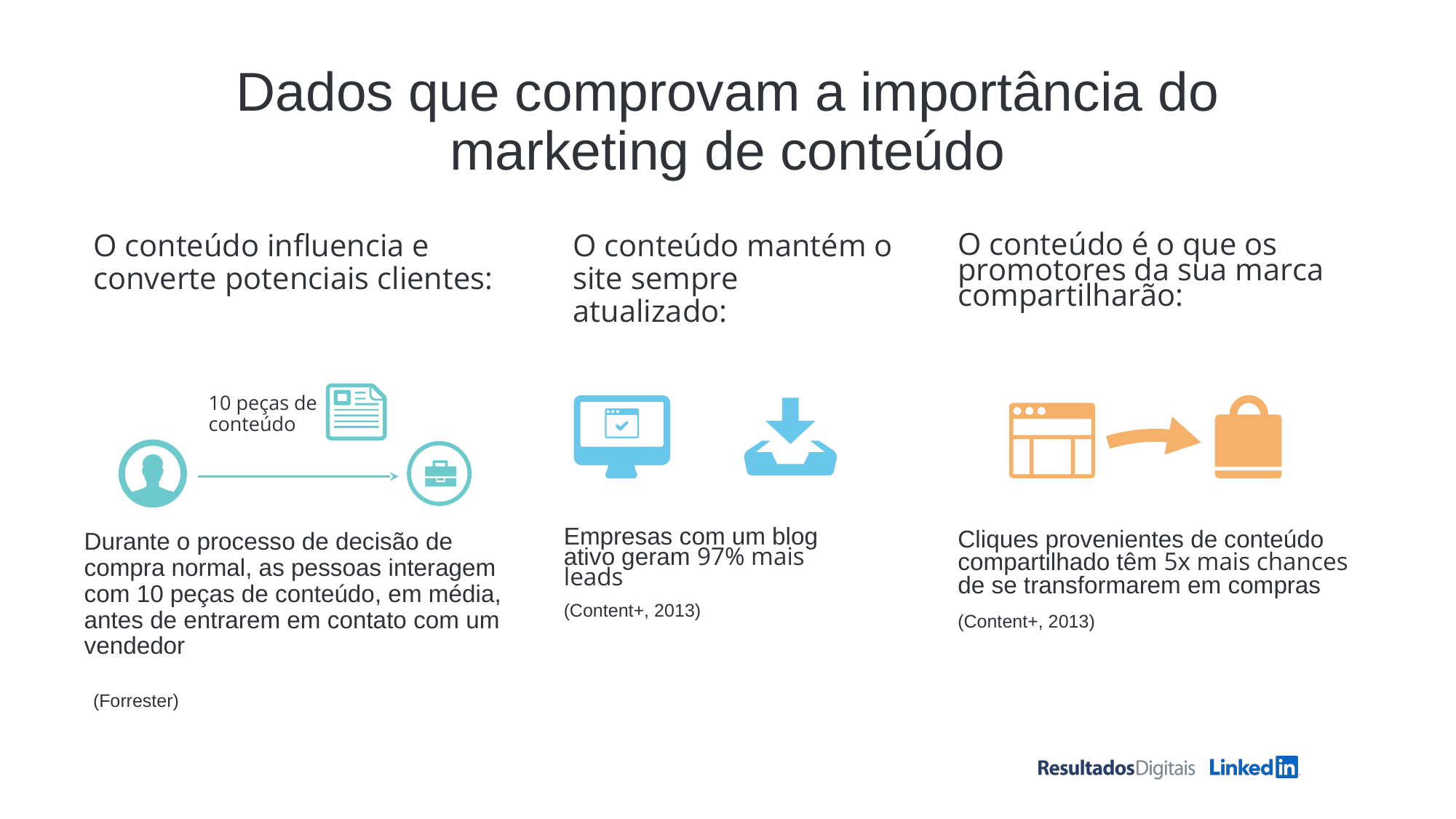

# Dados que comprovam a importância do marketing de conteúdo
O conteúdo influencia e converte potenciais clientes:
O conteúdo mantém o site sempre atualizado:
O conteúdo é o que os promotores da sua marca compartilharão:

10 peças de conteúdo

Empresas com um blog ativo geram 97% mais leads
(Content+, 2013)
Durante o processo de decisão de compra normal, as pessoas interagem com 10 peças de conteúdo, em média, antes de entrarem em contato com um vendedor
Cliques provenientes de conteúdo compartilhado têm 5x mais chances de se transformarem em compras
(Content+, 2013)

(Forrester)